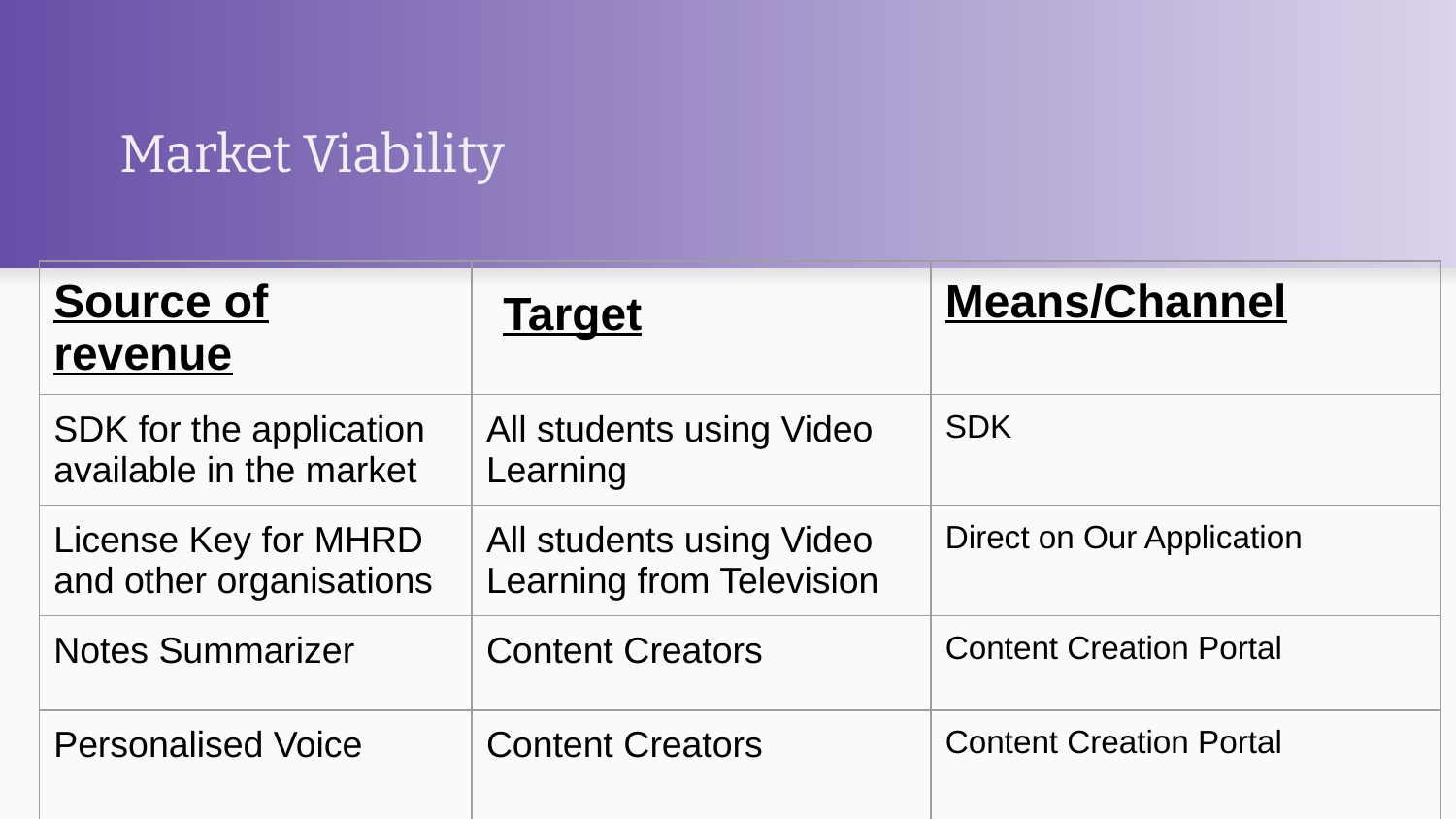

# Market Viability
| Source of revenue | Target | Means/Channel |
| --- | --- | --- |
| SDK for the application available in the market | All students using Video Learning | SDK |
| License Key for MHRD and other organisations | All students using Video Learning from Television | Direct on Our Application |
| Notes Summarizer | Content Creators | Content Creation Portal |
| Personalised Voice | Content Creators | Content Creation Portal |